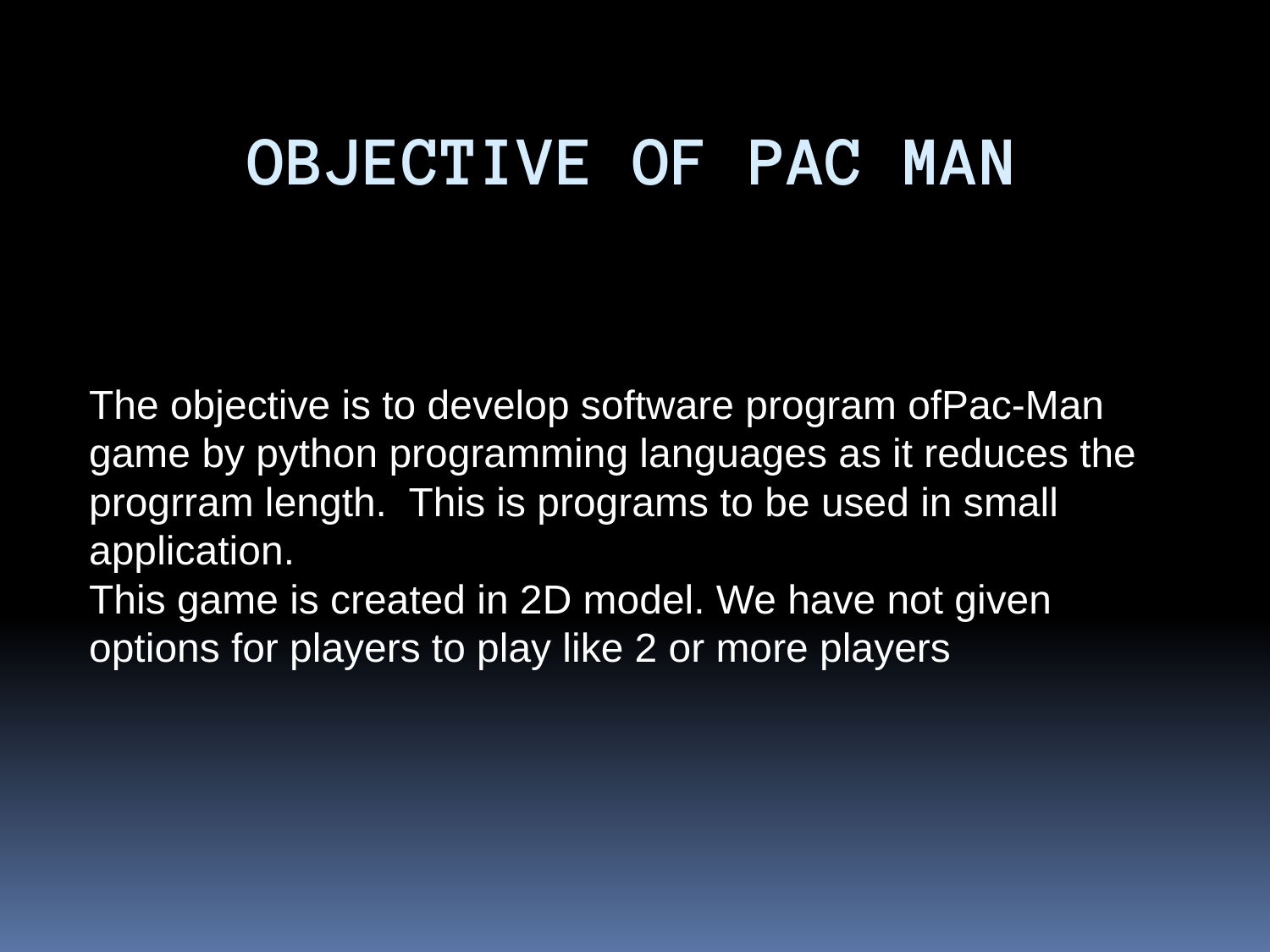

# Objective of Pac Man
The objective is to develop software program ofPac-Man game by python programming languages as it reduces the progrram length.  This is programs to be used in small application.
This game is created in 2D model. We have not given options for players to play like 2 or more players